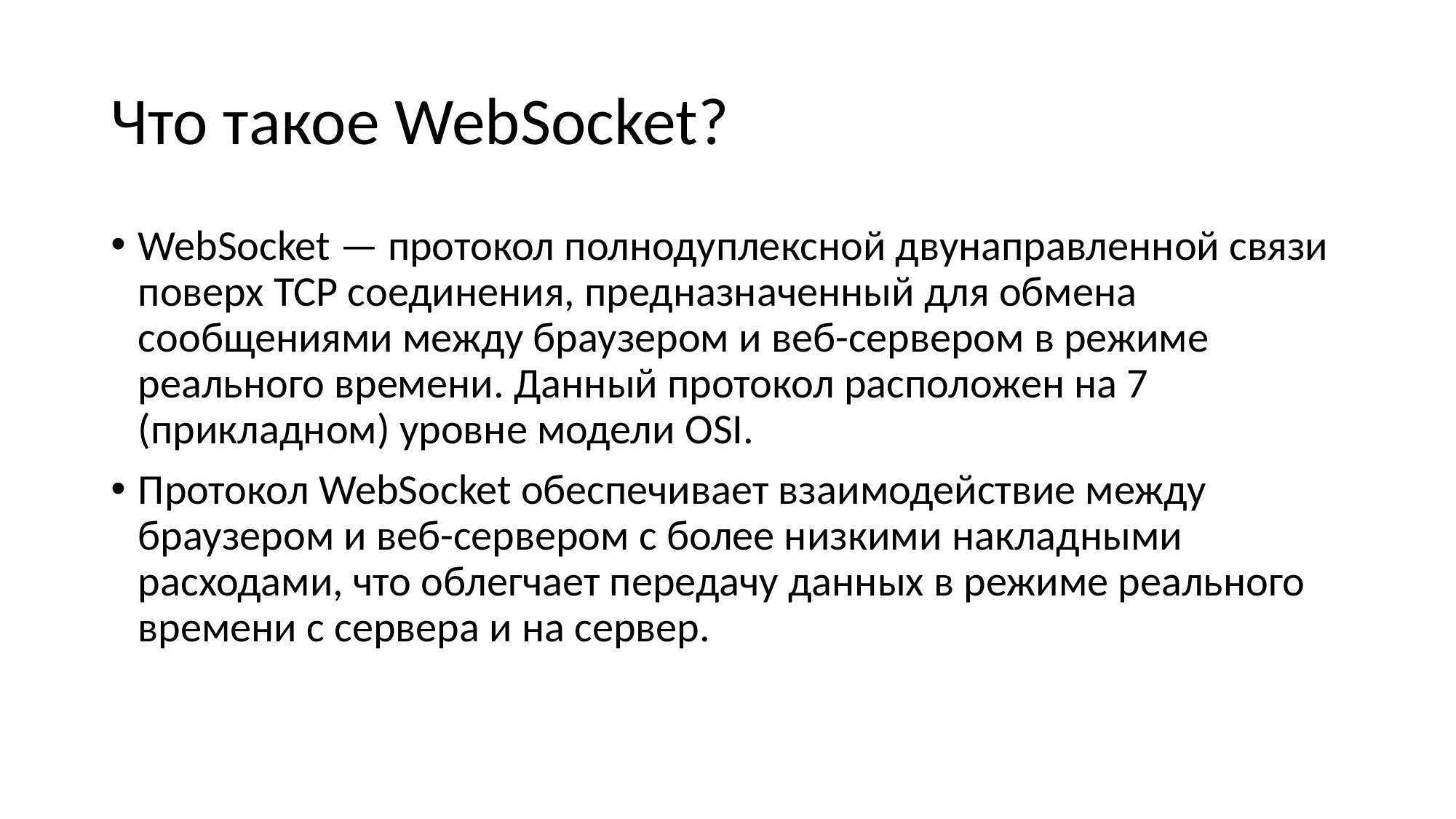

# Что такое WebSocket?
WebSocket — протокол полнодуплексной двунаправленной связи поверх TCP соединения, предназначенный для обмена сообщениями между браузером и веб-сервером в режиме реального времени. Данный протокол расположен на 7 (прикладном) уровне модели OSI.
Протокол WebSocket обеспечивает взаимодействие между браузером и веб-сервером с более низкими накладными расходами, что облегчает передачу данных в режиме реального времени с сервера и на сервер.